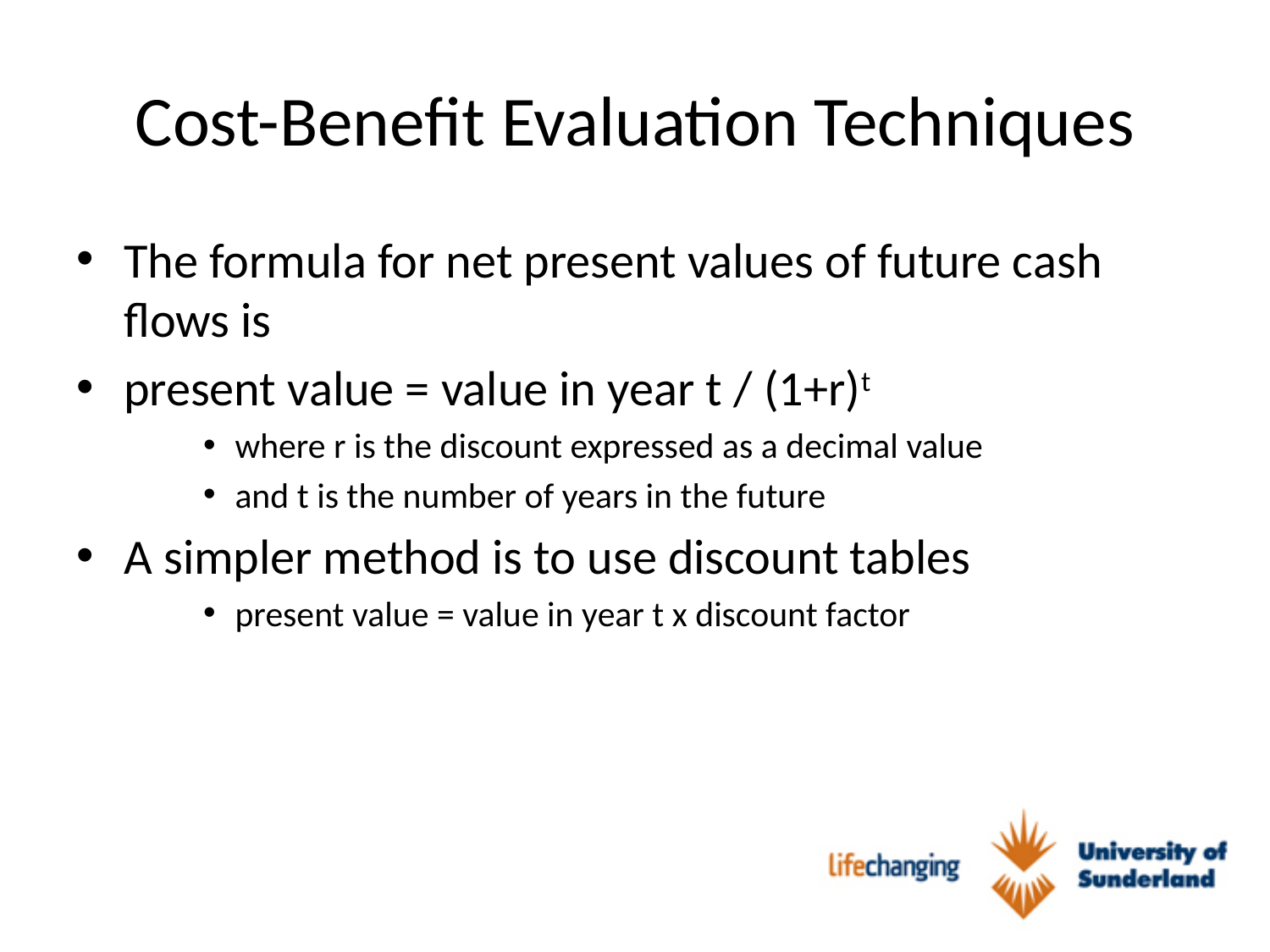

# Cost-Benefit Evaluation Techniques
The formula for net present values of future cash flows is
present value = value in year t / (1+r)t
where r is the discount expressed as a decimal value
and t is the number of years in the future
A simpler method is to use discount tables
present value = value in year t x discount factor